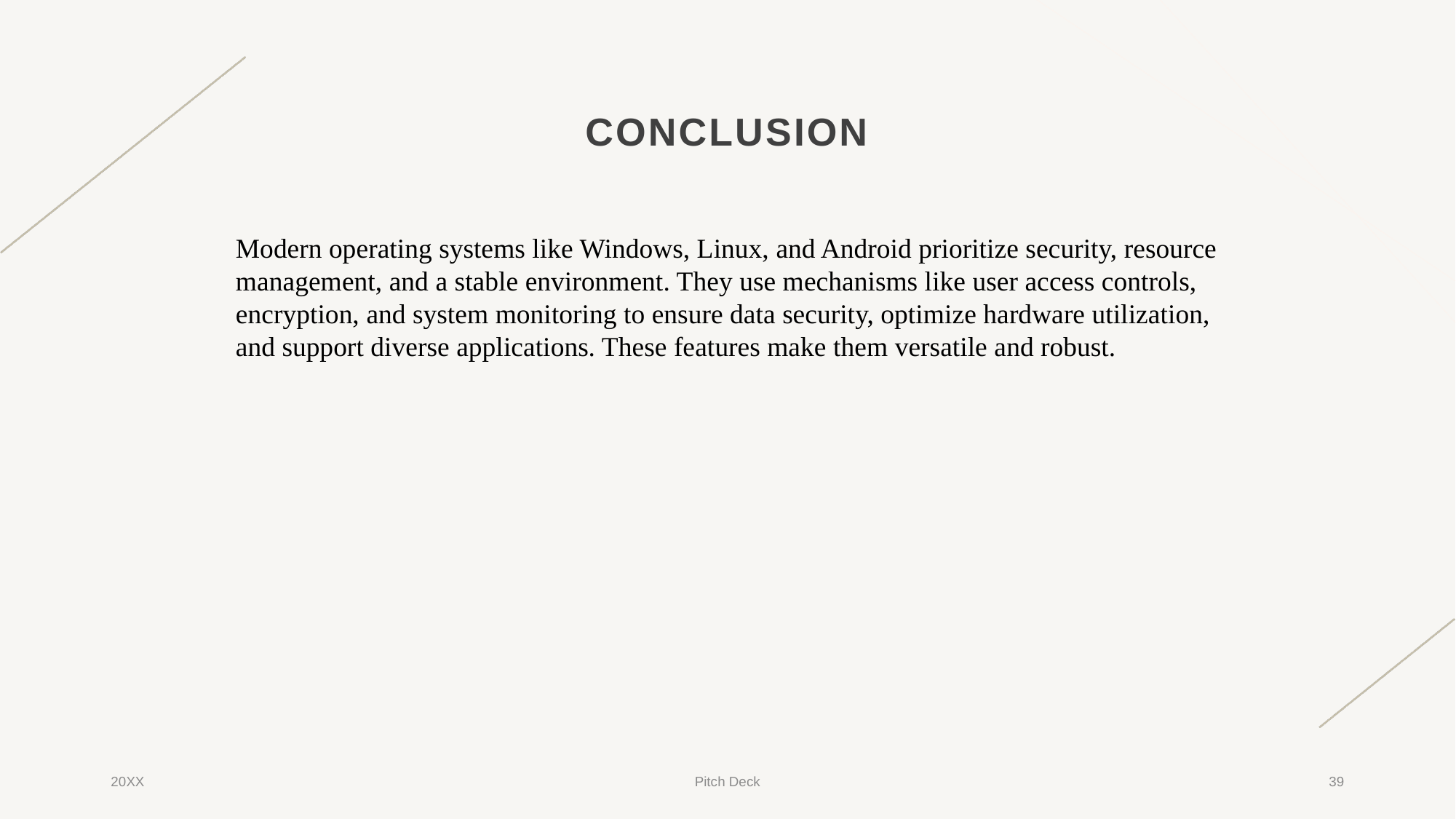

# Conclusion
Modern operating systems like Windows, Linux, and Android prioritize security, resource management, and a stable environment. They use mechanisms like user access controls, encryption, and system monitoring to ensure data security, optimize hardware utilization, and support diverse applications. These features make them versatile and robust.
20XX
Pitch Deck
39